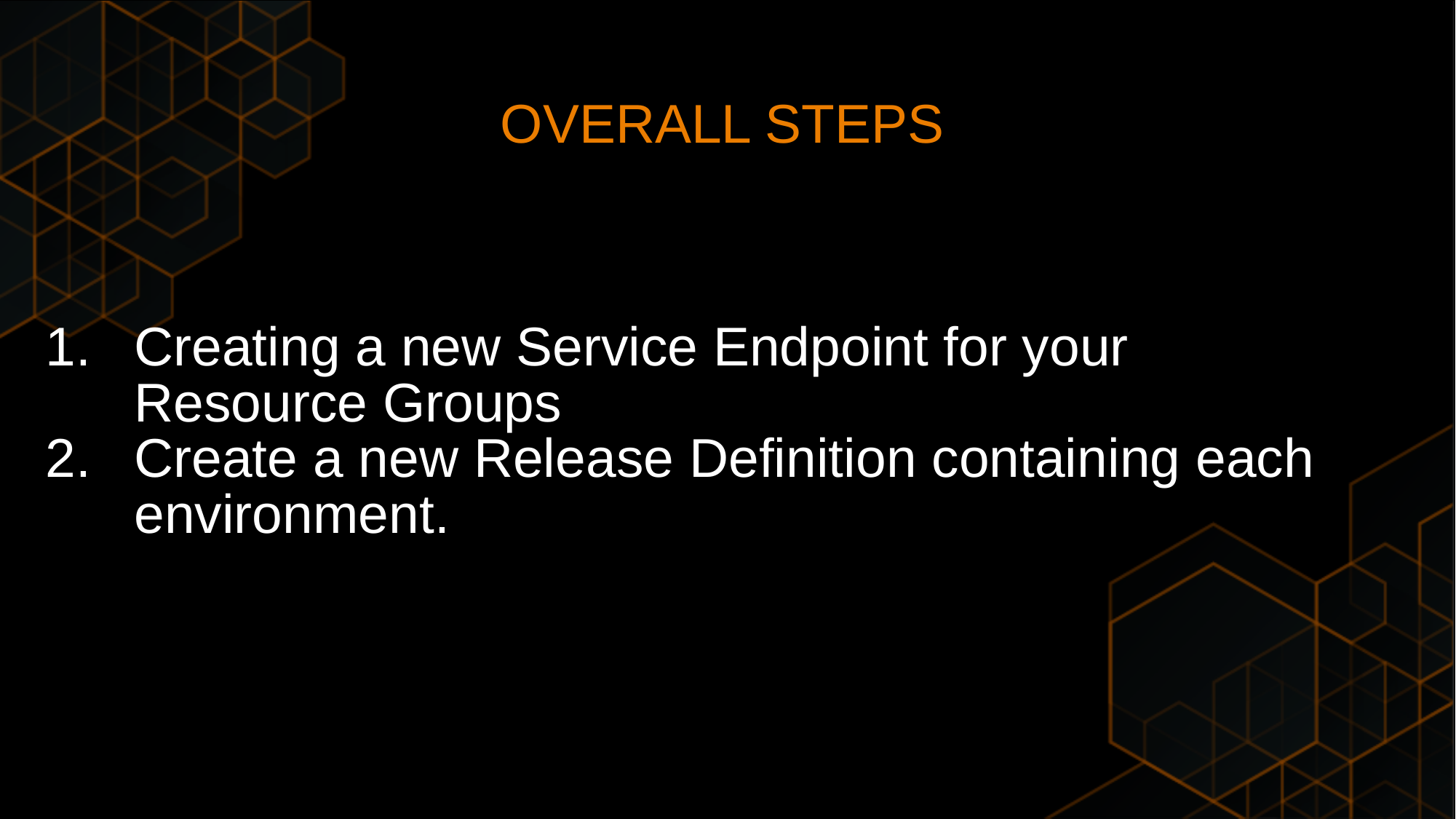

OVERALL STEPS
Creating a new Service Endpoint for your Resource Groups
Create a new Release Definition containing each environment.